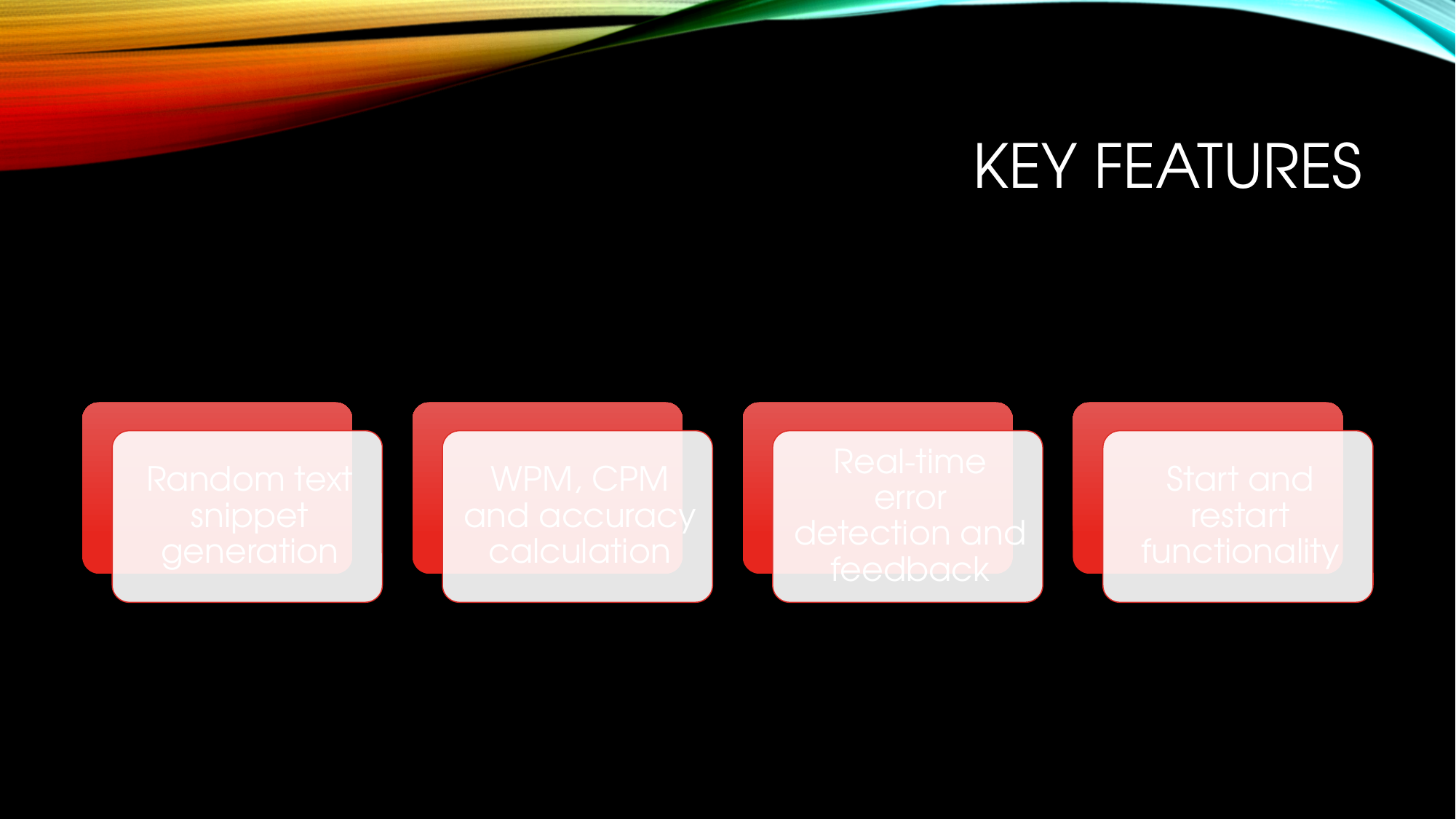

# Key features
Random text snippet generation
WPM, CPM and accuracy calculation
Real-time error detection and feedback
Start and restart functionality